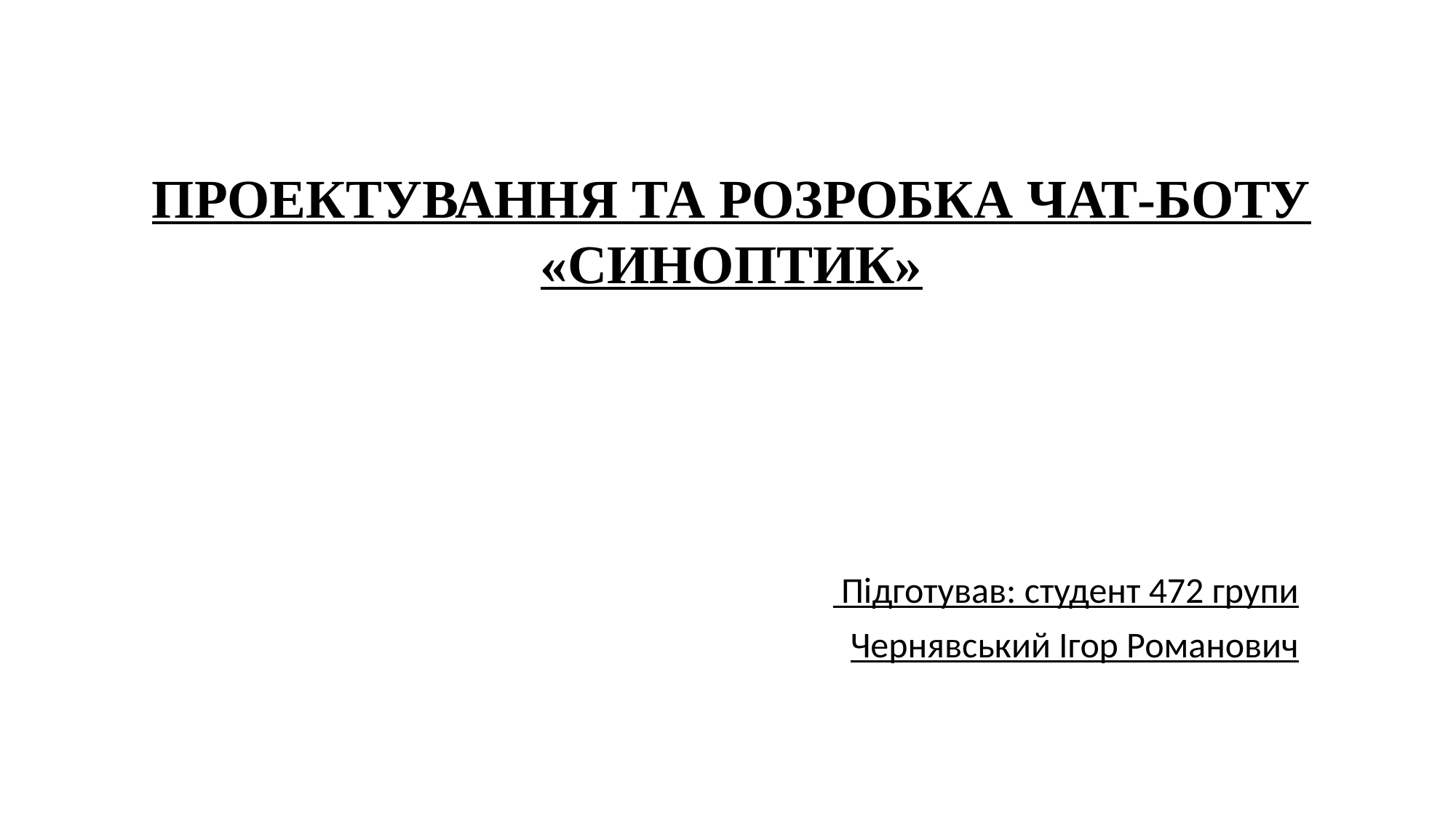

ПРОЕКТУВАННЯ ТА РОЗРОБКА ЧАТ-БОТУ «СИНОПТИК»
 Підготував: студент 472 групи
Чернявський Ігор Романович